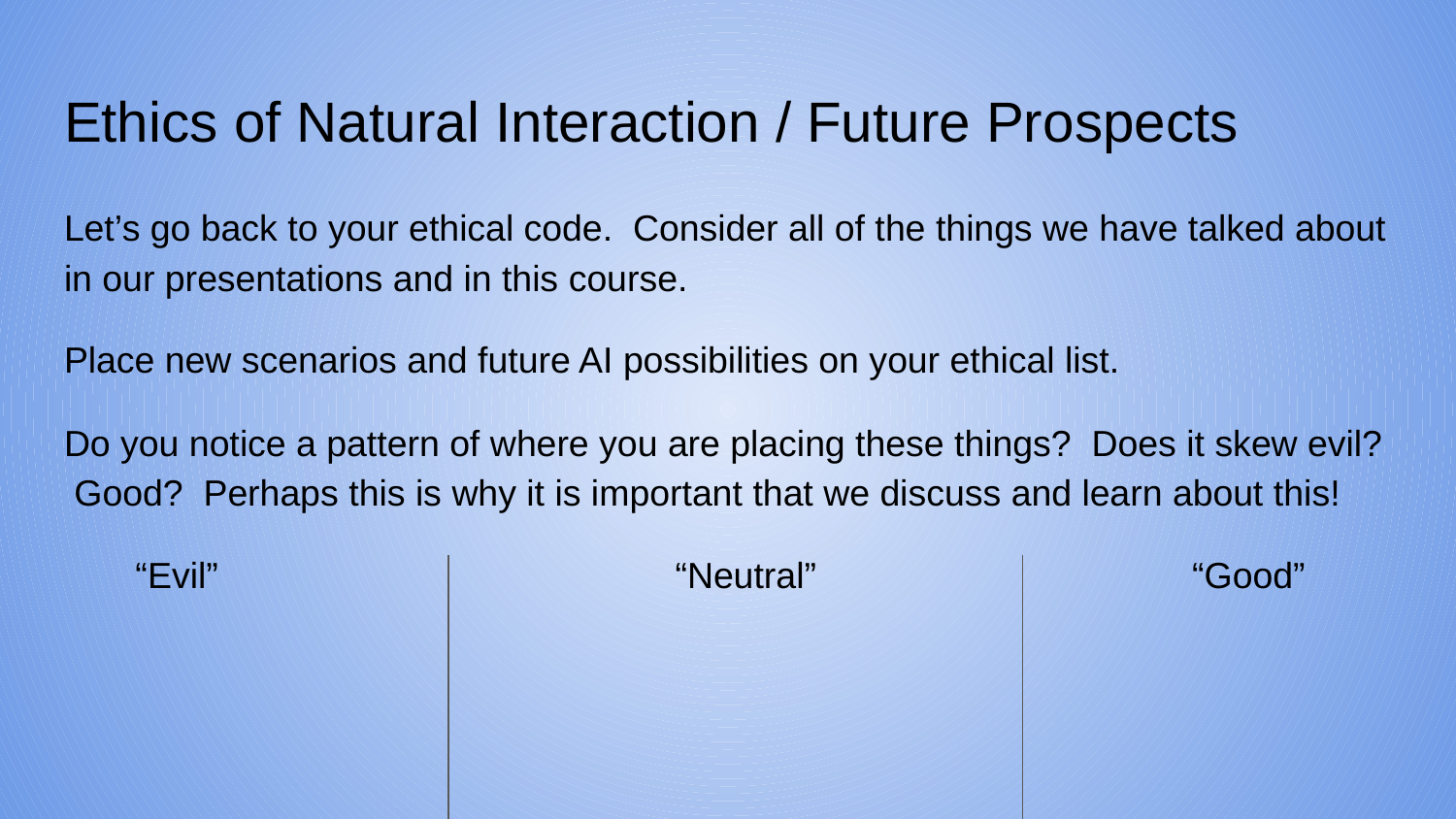

# Ethics of Natural Interaction / Future Prospects

Let’s go back to your ethical code.  Consider all of the things we have talked about in our presentations and in this course.
Place new scenarios and future AI possibilities on your ethical list.
Do you notice a pattern of where you are placing these things?  Does it skew evil?  Good?  Perhaps this is why it is important that we discuss and learn about this!
       “Evil”                                             “Neutral”                                     “Good”